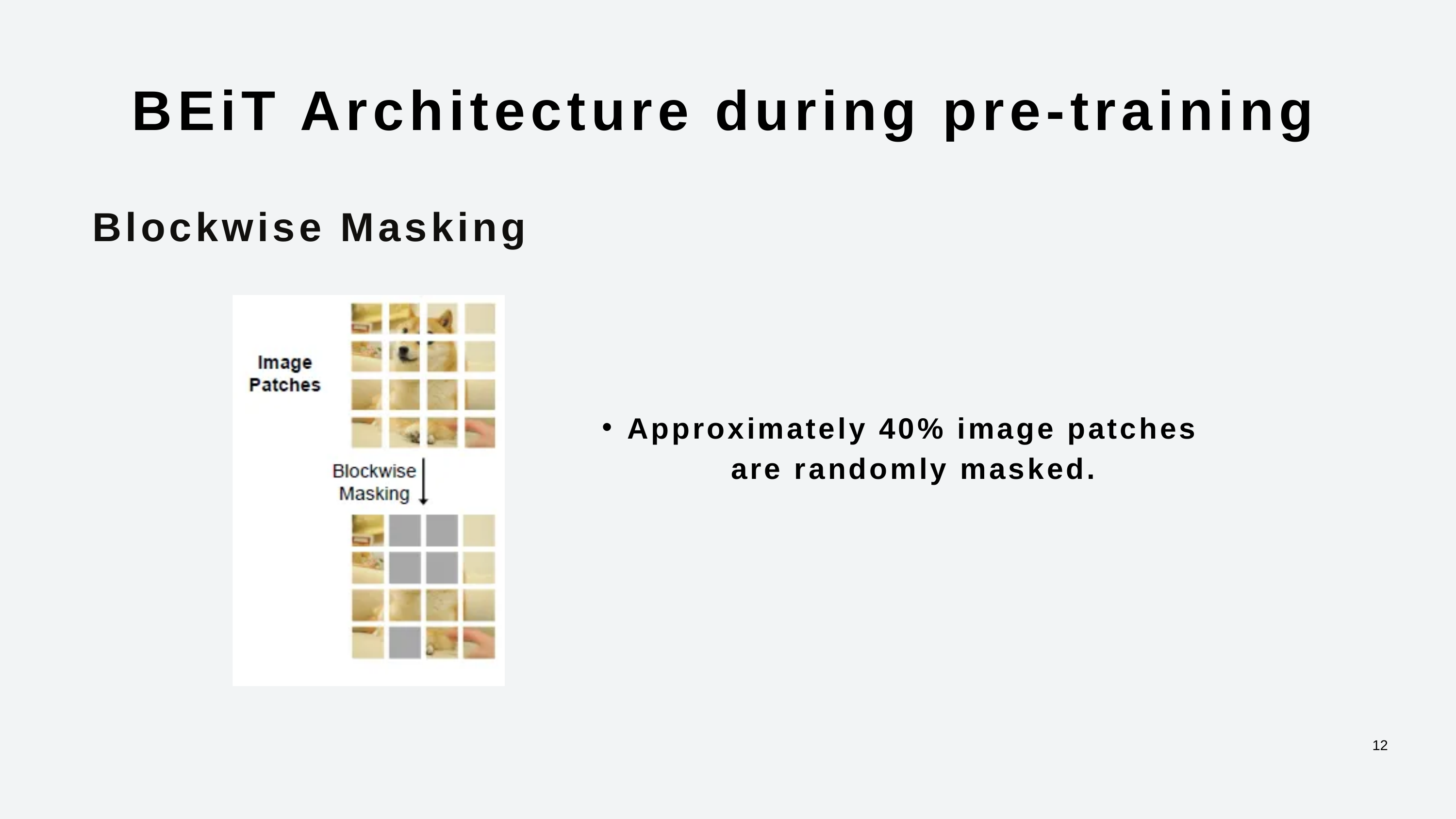

BEiT Architecture during pre-training
Blockwise Masking

Approximately 40% image patches are randomly masked.

12